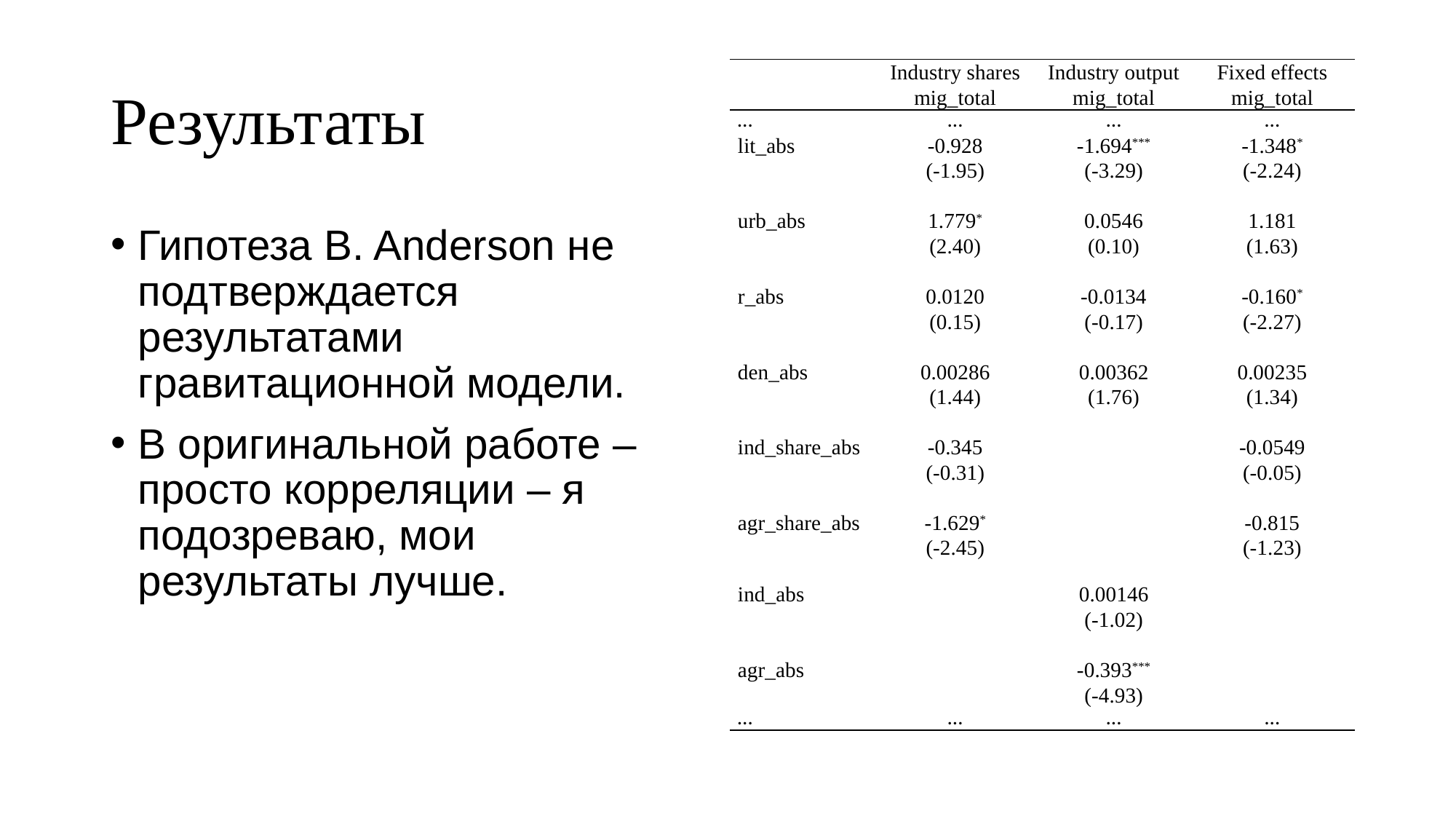

# Результаты
|  | Industry shares | Industry output | Fixed effects |
| --- | --- | --- | --- |
|  | mig\_total | mig\_total | mig\_total |
| … | … | … | … |
| lit\_abs | -0.928 | -1.694\*\*\* | -1.348\* |
|  | (-1.95) | (-3.29) | (-2.24) |
|  |  |  |  |
| urb\_abs | 1.779\* | 0.0546 | 1.181 |
|  | (2.40) | (0.10) | (1.63) |
|  |  |  |  |
| r\_abs | 0.0120 | -0.0134 | -0.160\* |
|  | (0.15) | (-0.17) | (-2.27) |
|  |  |  |  |
| den\_abs | 0.00286 | 0.00362 | 0.00235 |
|  | (1.44) | (1.76) | (1.34) |
|  |  |  |  |
| ind\_share\_abs | -0.345 |  | -0.0549 |
|  | (-0.31) |  | (-0.05) |
|  |  |  |  |
| agr\_share\_abs | -1.629\* |  | -0.815 |
|  | (-2.45) |  | (-1.23) |
|  |  |  |  |
| ind\_abs |  | 0.00146 |  |
|  |  | (-1.02) |  |
|  |  |  |  |
| agr\_abs |  | -0.393\*\*\* |  |
|  |  | (-4.93) |  |
| … | … | … | … |
Гипотеза B. Anderson не подтверждается результатами гравитационной модели.
В оригинальной работе – просто корреляции – я  подозреваю, мои результаты лучше.